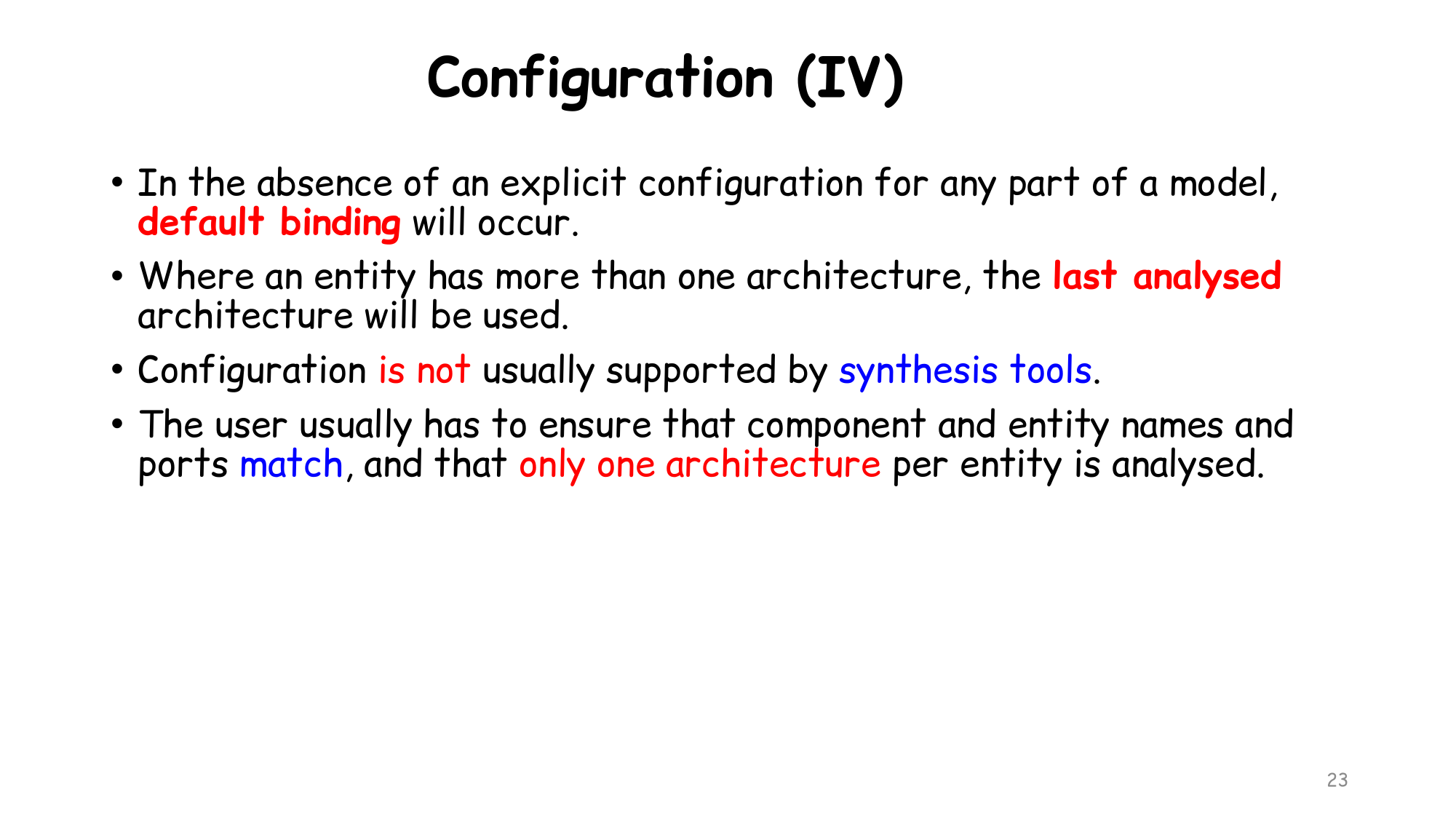

# Configuration (IV)
In the absence of an explicit configuration for any part of a model, default binding will occur.
Where an entity has more than one architecture, the last analysed architecture will be used.
Configuration is not usually supported by synthesis tools.
The user usually has to ensure that component and entity names and ports match, and that only one architecture per entity is analysed.

23